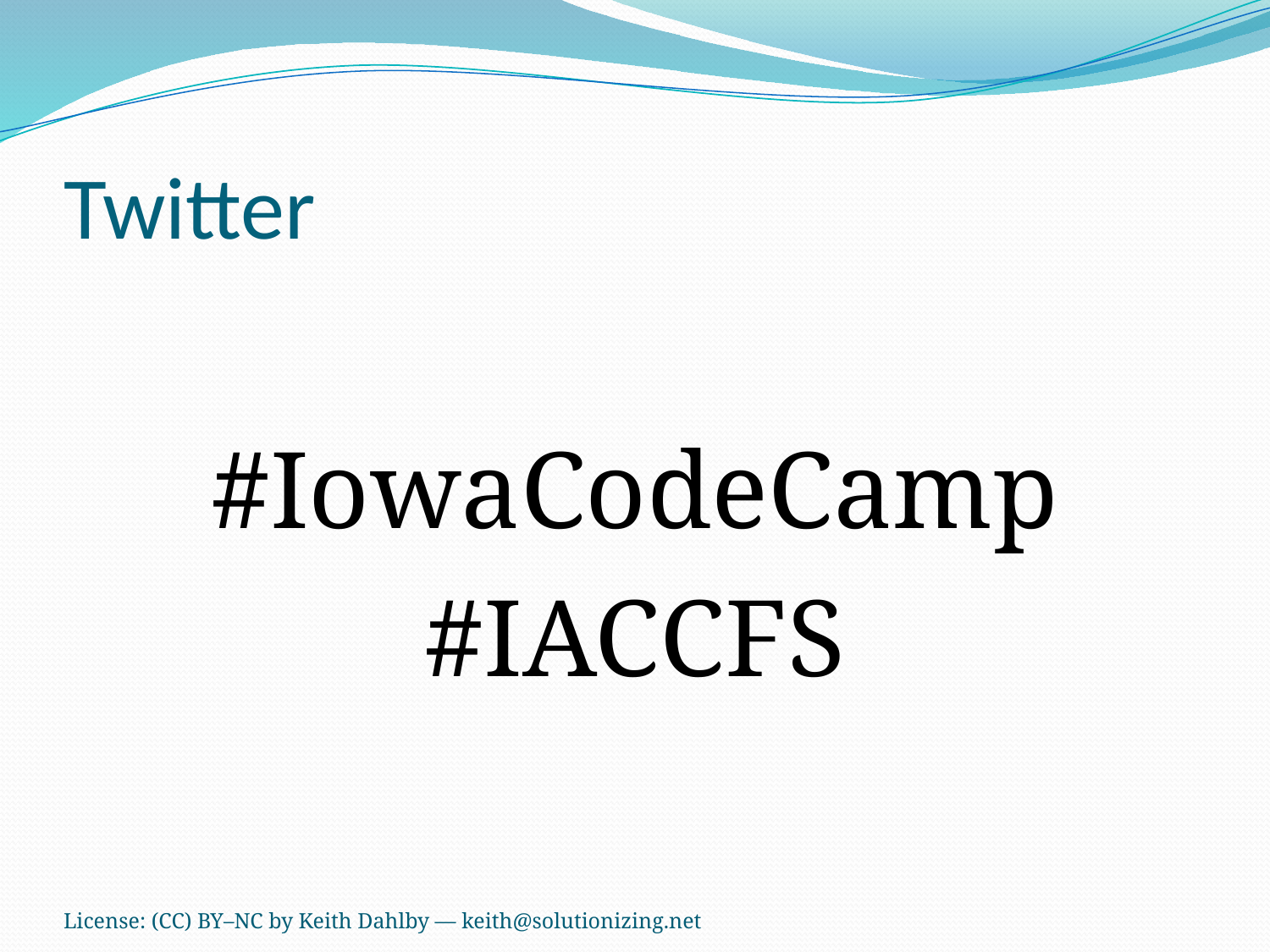

# Twitter

#IowaCodeCamp
#IACCFS
License: (CC) BY–NC by Keith Dahlby — keith@solutionizing.net